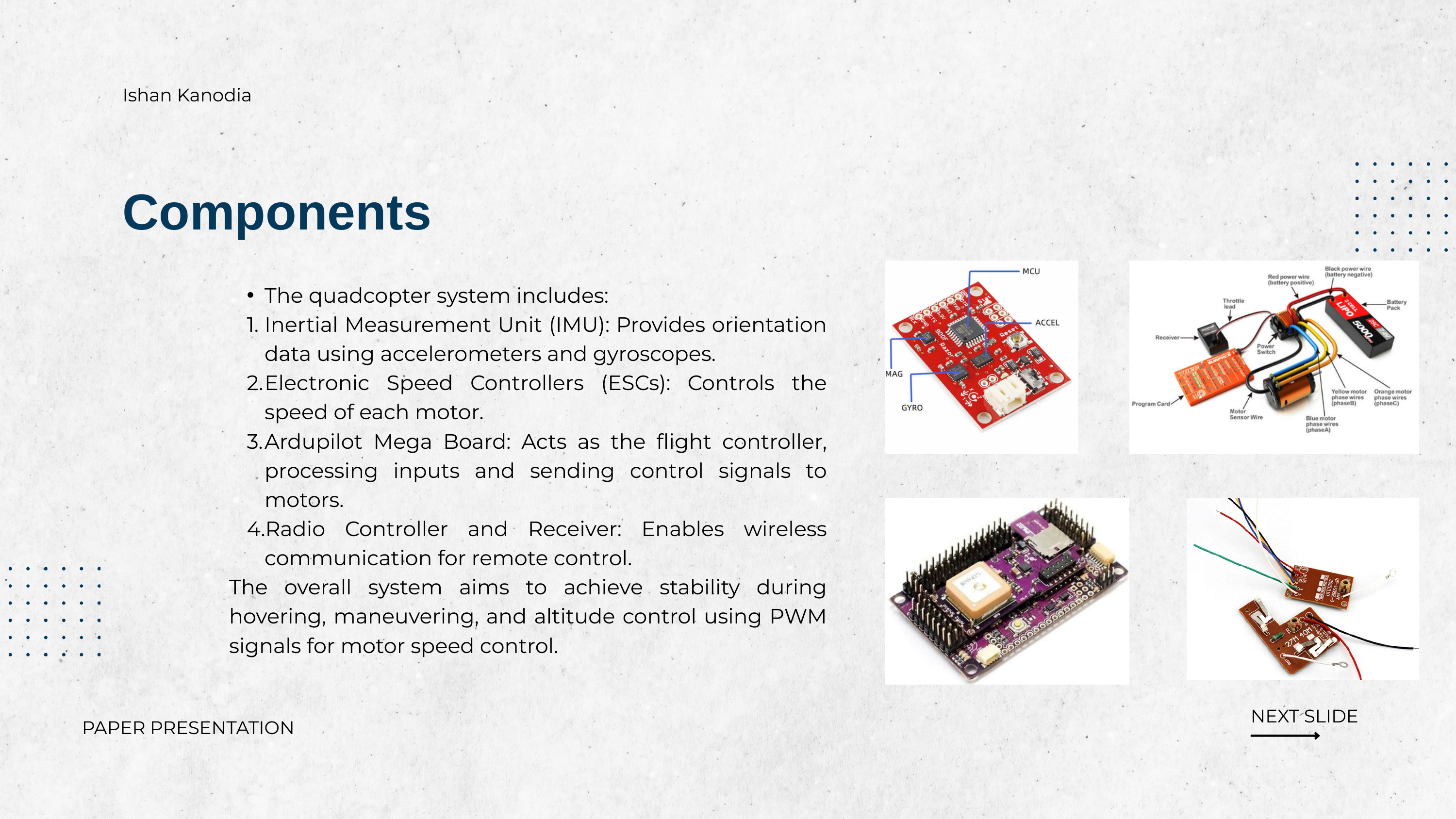

Ishan Kanodia

Components

The quadcopter system includes:
Inertial Measurement Unit (IMU): Provides orientation data using accelerometers and gyroscopes.
Electronic Speed Controllers (ESCs): Controls the speed of each motor.
Ardupilot Mega Board: Acts as the flight controller, processing inputs and sending control signals to motors.
Radio Controller and Receiver: Enables wireless communication for remote control.
The overall system aims to achieve stability during hovering, maneuvering, and altitude control using PWM signals for motor speed control.

NEXT SLIDE
PAPER PRESENTATION